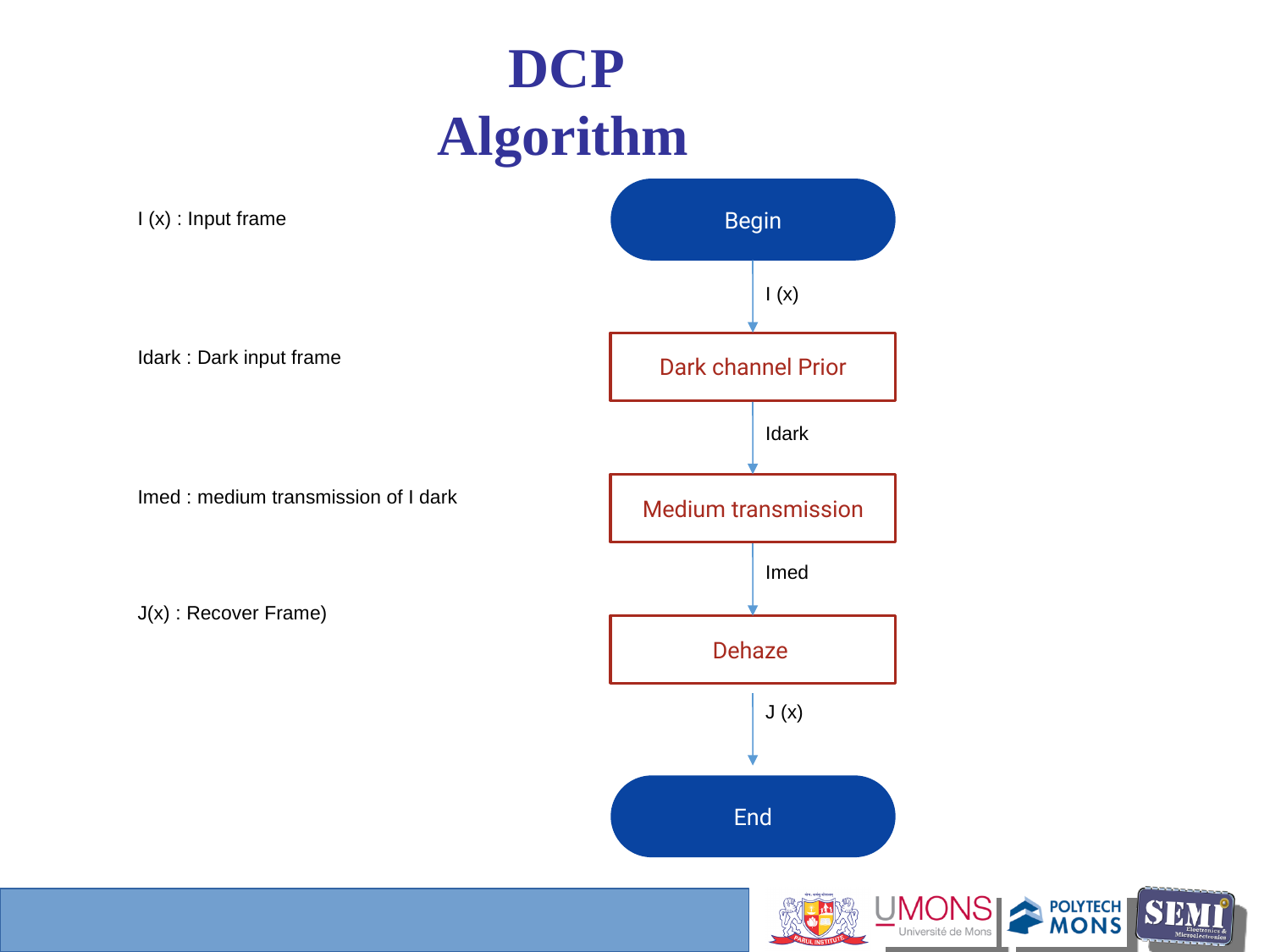

DCP Algorithm

Begin
I (x) : Input frame

Idark : Dark input frame

Imed : medium transmission of I dark

J(x) : Recover Frame)

I (x)

Idark

Imed

J (x)

Dark channel Prior

Medium transmission

Dehaze

End